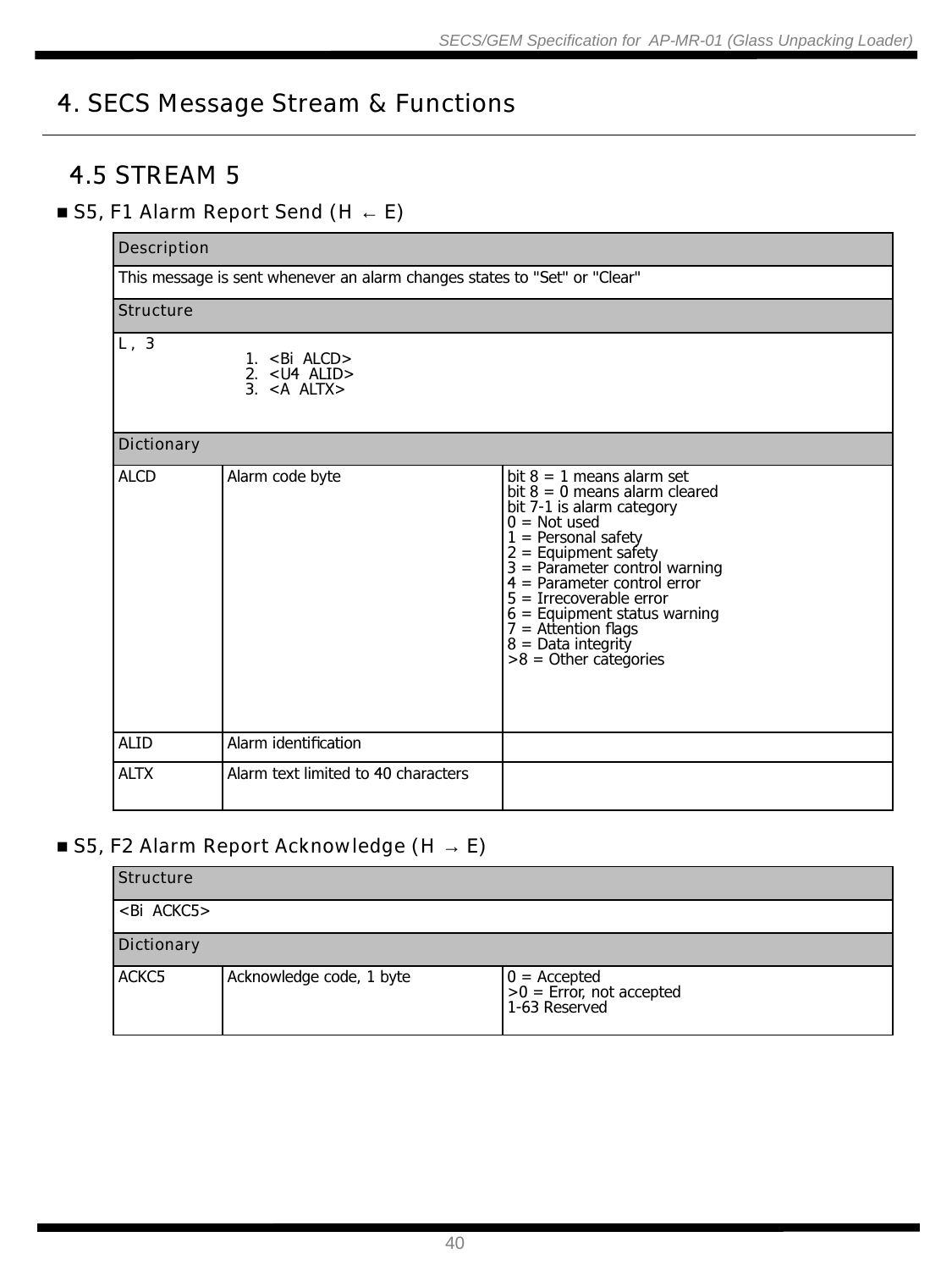

4. SECS Message Stream & Functions
4.5 STREAM 5
| ■ S5, F1 Alarm Report Send (H ← E) |  |  |  |
| --- | --- | --- | --- |
|  | Description |  |  |
|  | This message is sent whenever an alarm changes states to "Set" or "Clear" |  |  |
|  | Structure |  |  |
|  | L , 3 1. <Bi ALCD> 2. <U4 ALID> 3. <A ALTX> |  |  |
|  | Dictionary |  |  |
|  | ALCD | Alarm code byte | bit 8 = 1 means alarm set bit 8 = 0 means alarm cleared bit 7-1 is alarm category 0 = Not used 1 = Personal safety 2 = Equipment safety 3 = Parameter control warning 4 = Parameter control error 5 = Irrecoverable error 6 = Equipment status warning 7 = Attention flags 8 = Data integrity >8 = Other categories |
|  | ALID | Alarm identification |  |
|  | ALTX | Alarm text limited to 40 characters |  |
| ■ S5, F2 Alarm Report Acknowledge (H → E) |  |  |  |
| --- | --- | --- | --- |
|  | Structure |  |  |
|  | <Bi ACKC5> |  |  |
|  | Dictionary |  |  |
|  | ACKC5 | Acknowledge code, 1 byte | 0 = Accepted >0 = Error, not accepted 1-63 Reserved |